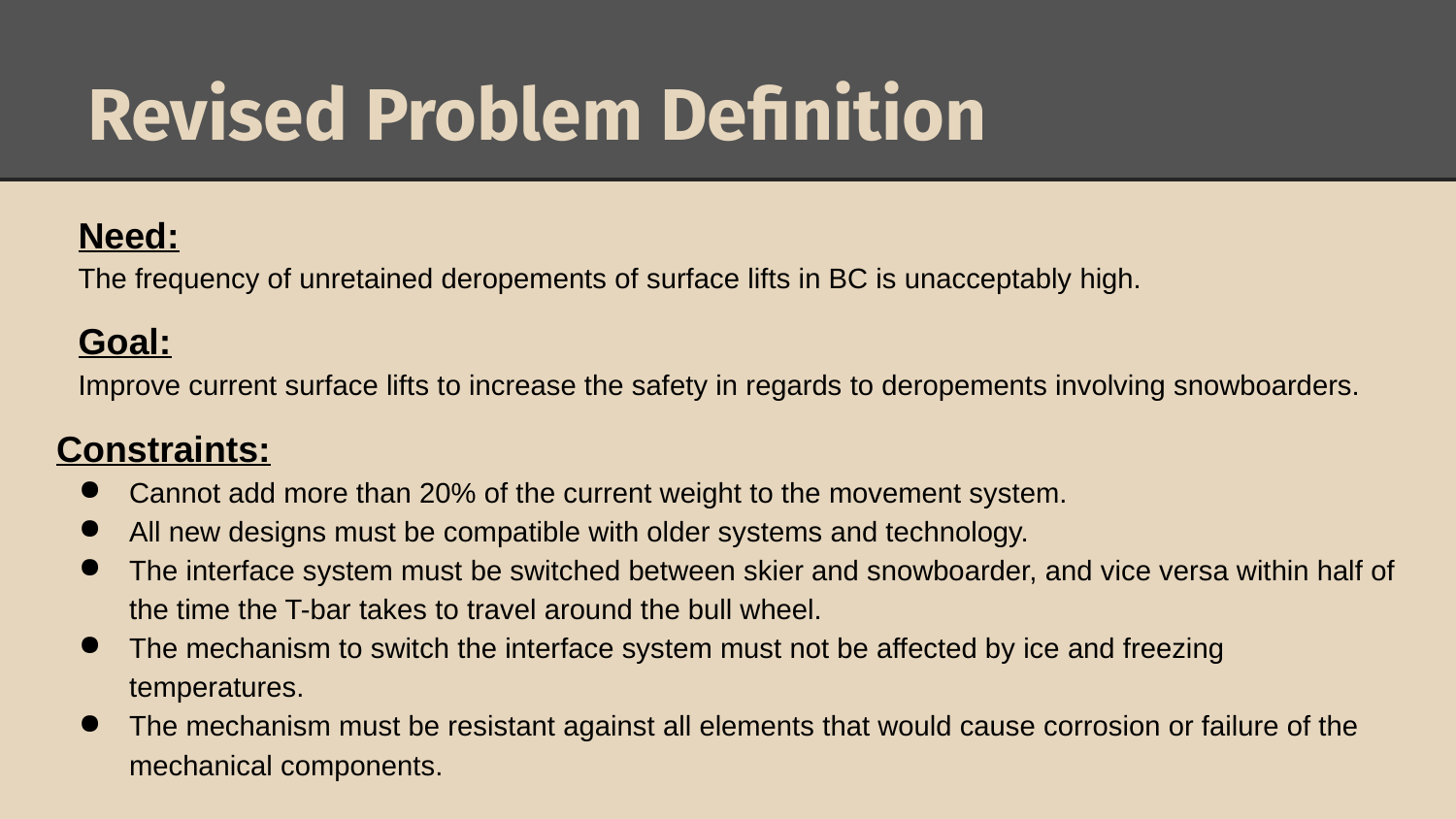

# Revised Problem Definition
Need:
The frequency of unretained deropements of surface lifts in BC is unacceptably high.

Goal:
Improve current surface lifts to increase the safety in regards to deropements involving snowboarders.
Constraints:
Cannot add more than 20% of the current weight to the movement system.
All new designs must be compatible with older systems and technology.
The interface system must be switched between skier and snowboarder, and vice versa within half of the time the T-bar takes to travel around the bull wheel.
The mechanism to switch the interface system must not be affected by ice and freezing temperatures.
The mechanism must be resistant against all elements that would cause corrosion or failure of the mechanical components.